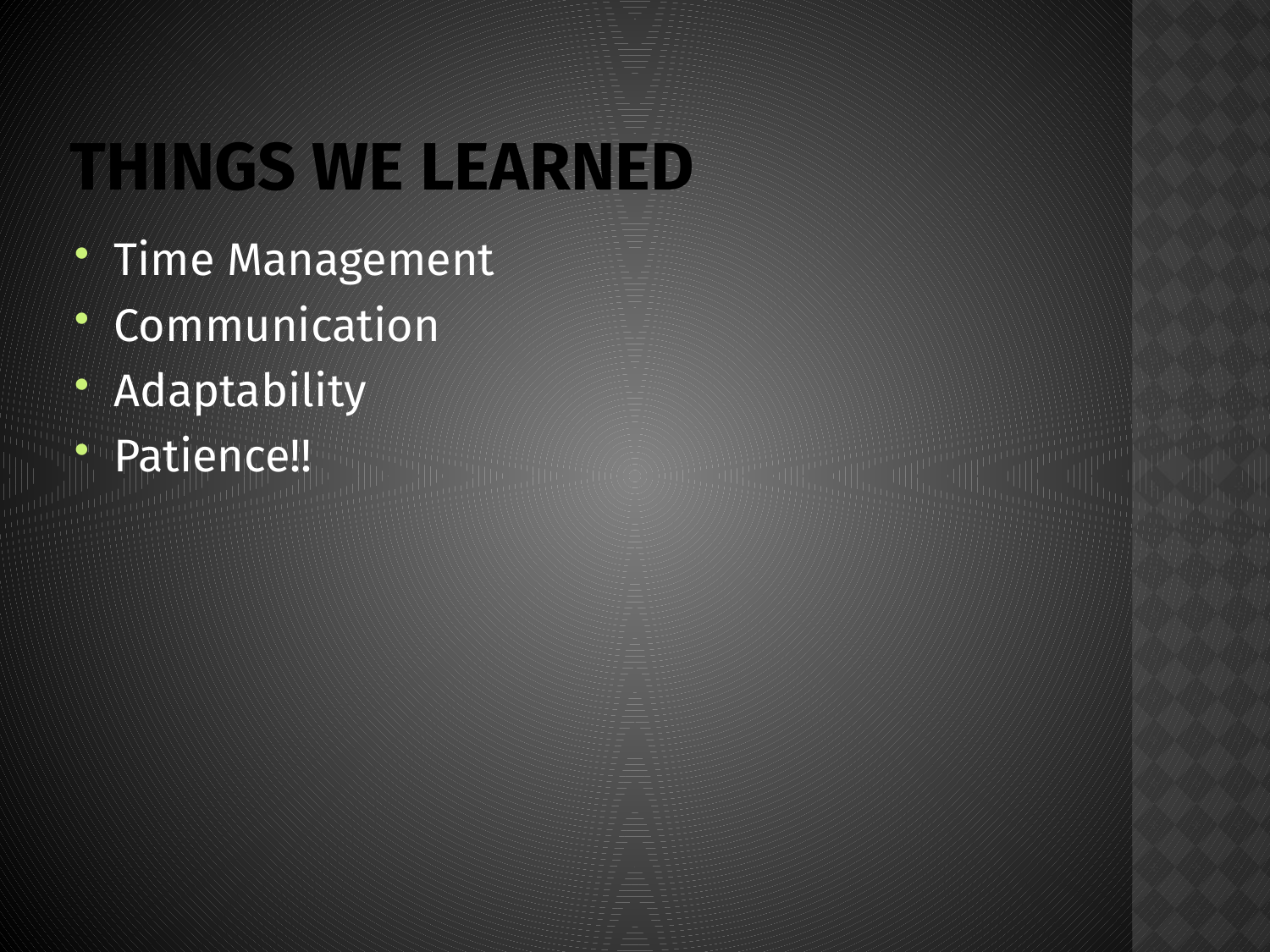

# Things we learned
Time Management
Communication
Adaptability
Patience!!